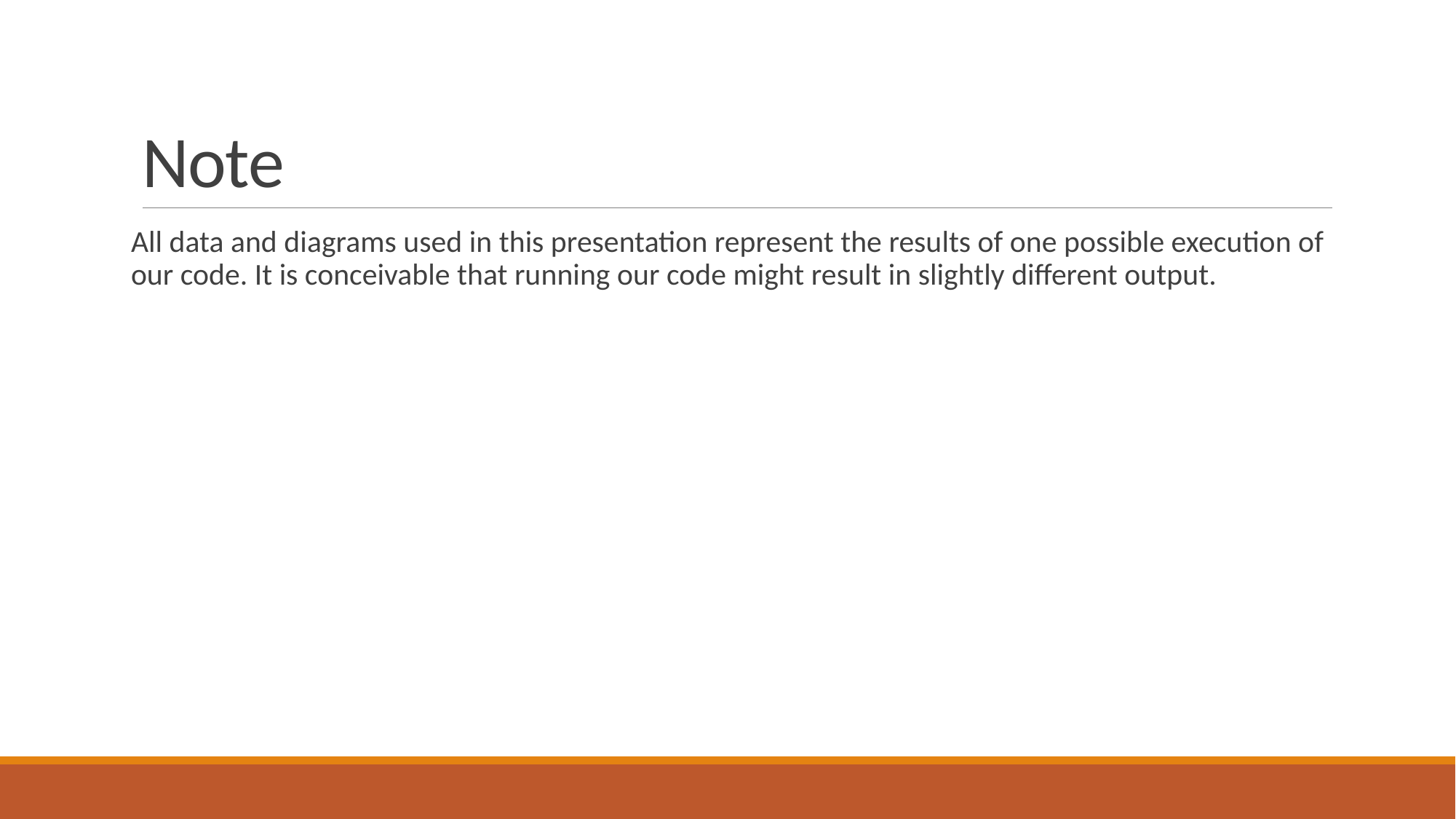

# Note
All data and diagrams used in this presentation represent the results of one possible execution of our code. It is conceivable that running our code might result in slightly different output.